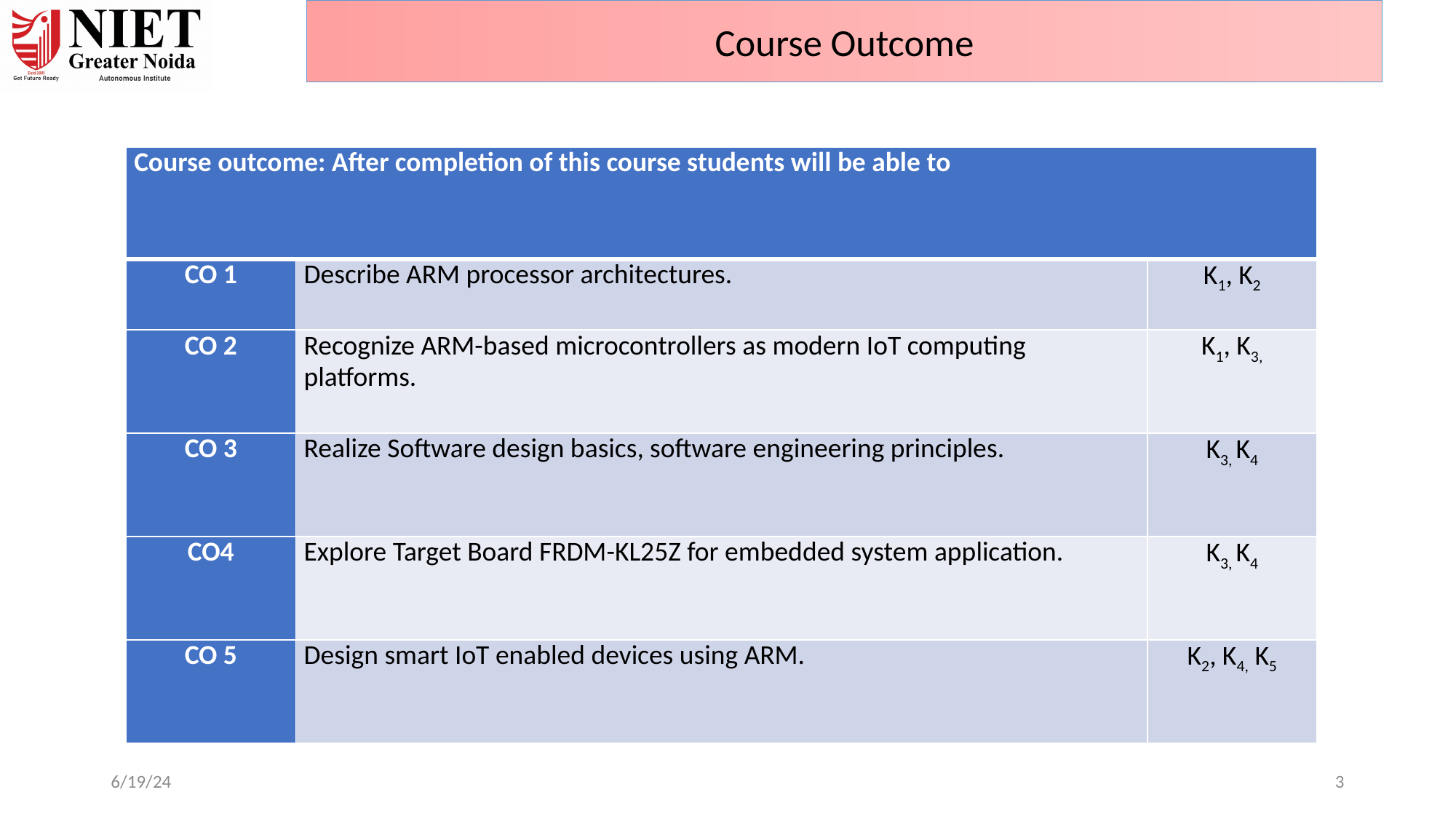

Course Outcome
| Course outcome: After completion of this course students will be able to |  |  |
| --- | --- | --- |
| CO 1 | Describe ARM processor architectures. | K1, K2 |
| CO 2 | Recognize ARM-based microcontrollers as modern IoT computing platforms. | K1, K3, |
| CO 3 | Realize Software design basics, software engineering principles. | K3, K4 |
| CO4 | Explore Target Board FRDM-KL25Z for embedded system application. | K3, K4 |
| CO 5 | Design smart IoT enabled devices using ARM. | K2, K4, K5 |
6/19/24
3